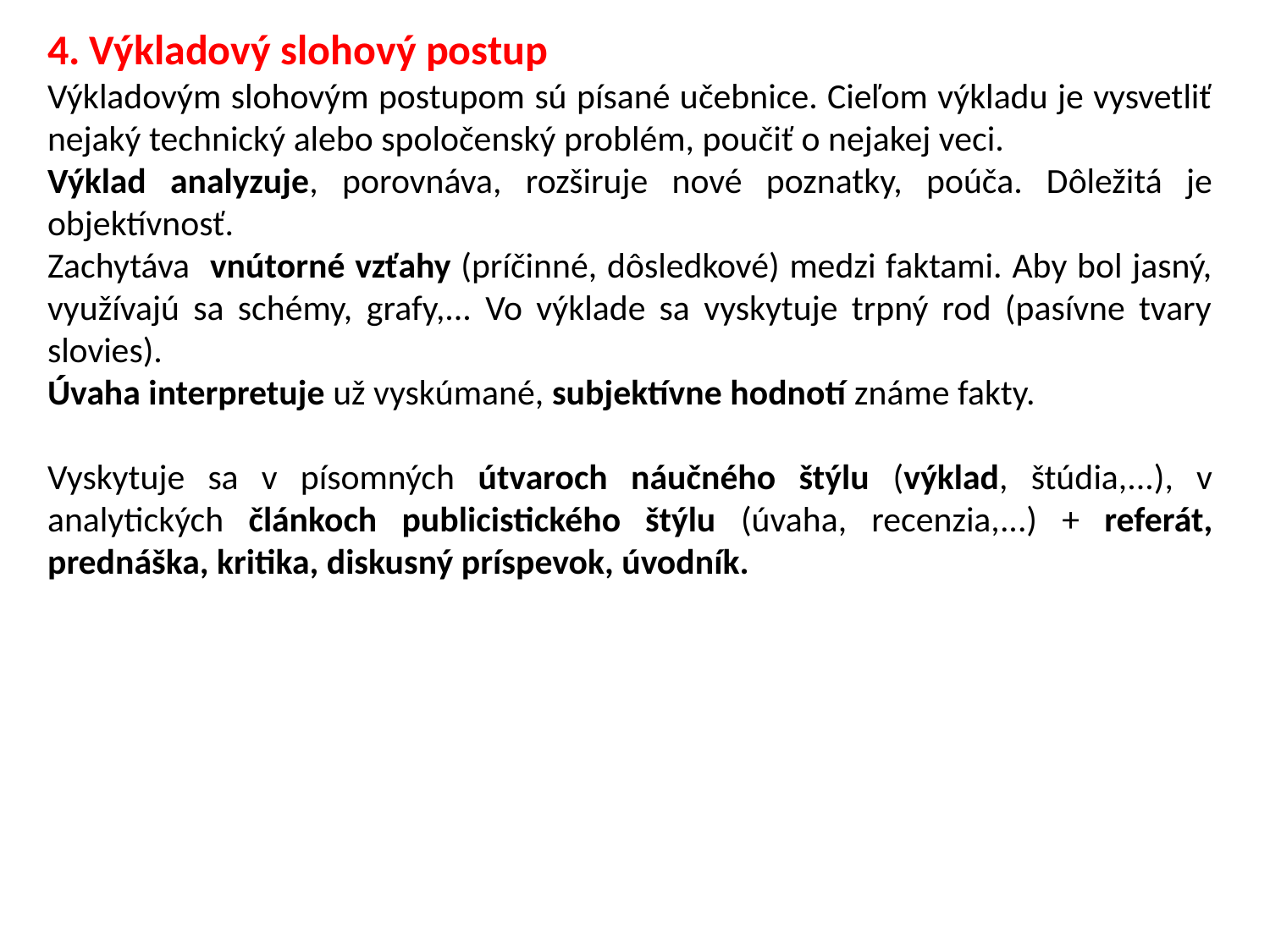

4. Výkladový slohový postup
Výkladovým slohovým postupom sú písané učebnice. Cieľom výkladu je vysvetliť nejaký technický alebo spoločenský problém, poučiť o nejakej veci.
Výklad analyzuje, porovnáva, rozširuje nové poznatky, poúča. Dôležitá je objektívnosť.
Zachytáva  vnútorné vzťahy (príčinné, dôsledkové) medzi faktami. Aby bol jasný, využívajú sa schémy, grafy,... Vo výklade sa vyskytuje trpný rod (pasívne tvary slovies).
Úvaha interpretuje už vyskúmané, subjektívne hodnotí známe fakty.

Vyskytuje sa v písomných útvaroch náučného štýlu (výklad, štúdia,...), v analytických článkoch publicistického štýlu (úvaha, recenzia,...) + referát, prednáška, kritika, diskusný príspevok, úvodník.